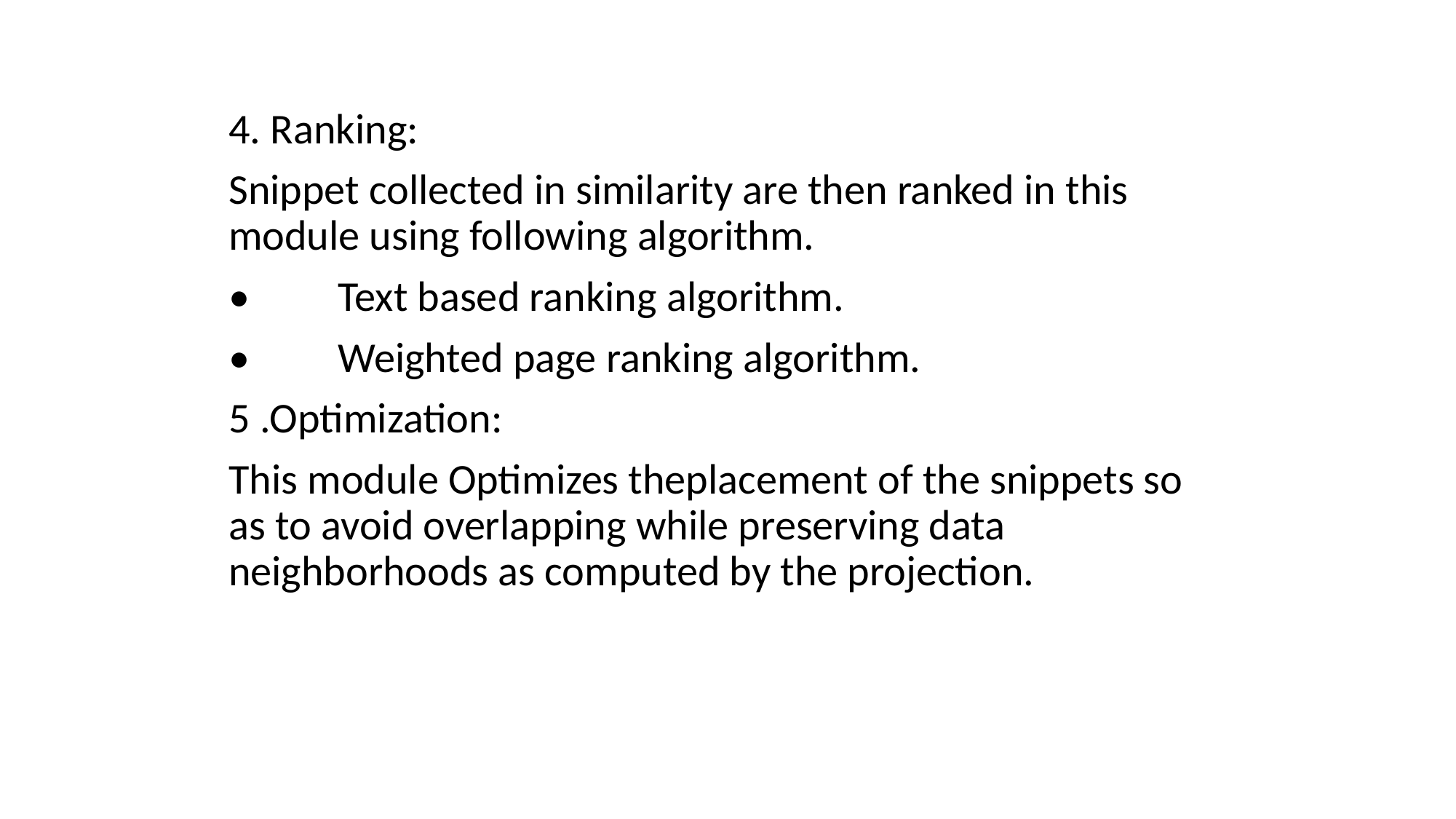

4. Ranking:
Snippet collected in similarity are then ranked in this module using following algorithm.
•	Text based ranking algorithm.
•	Weighted page ranking algorithm.
5 .Optimization:
This module Optimizes theplacement of the snippets so as to avoid overlapping while preserving data neighborhoods as computed by the projection.